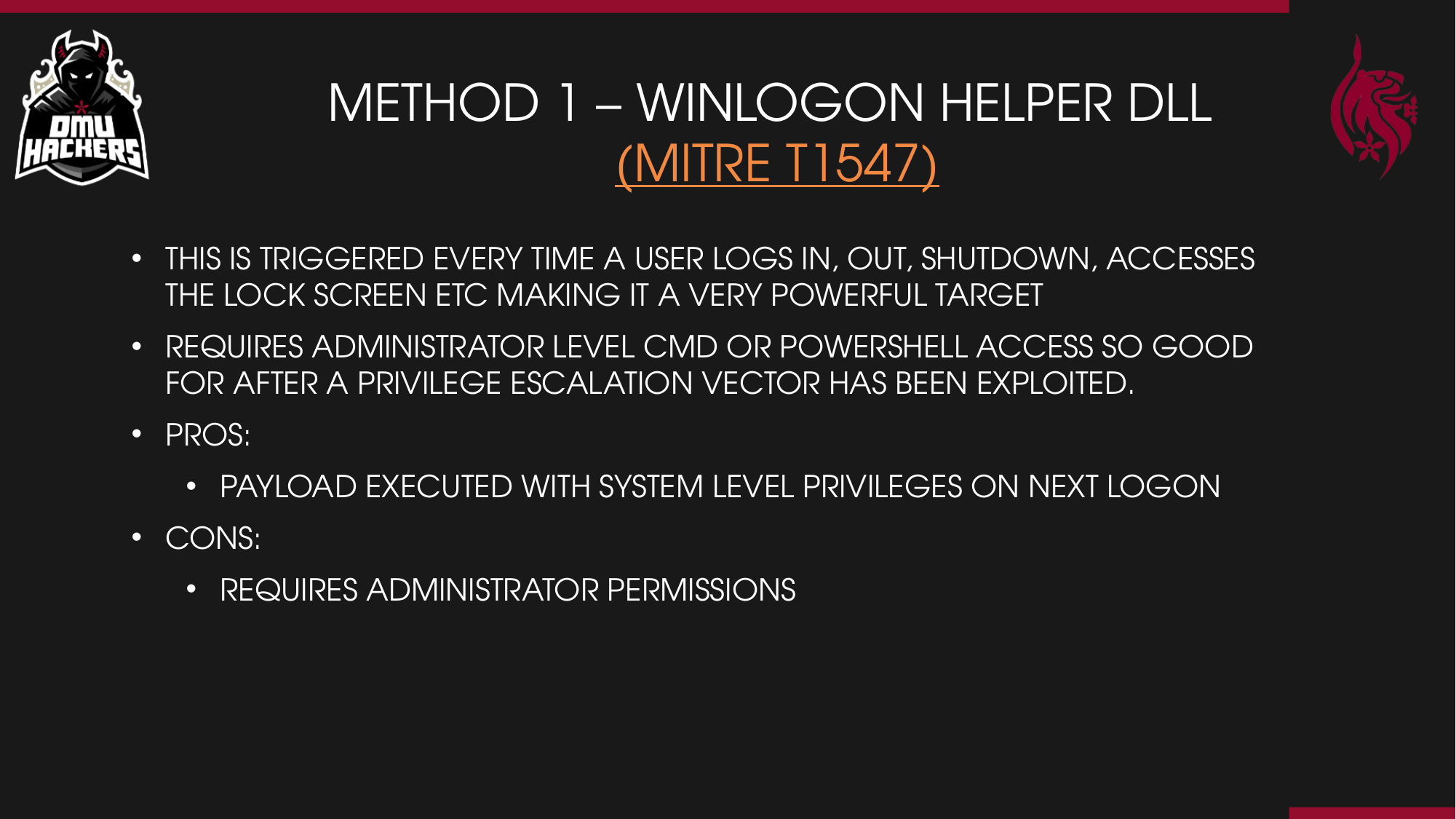

# METHOD 1 – WINLOGON HELPER DLL (MITRE T1547)
This is triggered every time a user logs in, out, shutdown, accesses the lock screen etc making it a very powerful target
Requires administrator level cmd or Powershell access so good for after a privilege escalation vector has been exploited.
Pros:
Payload executed with SYSTEM level privileges on next logon
Cons:
Requires administrator permissions